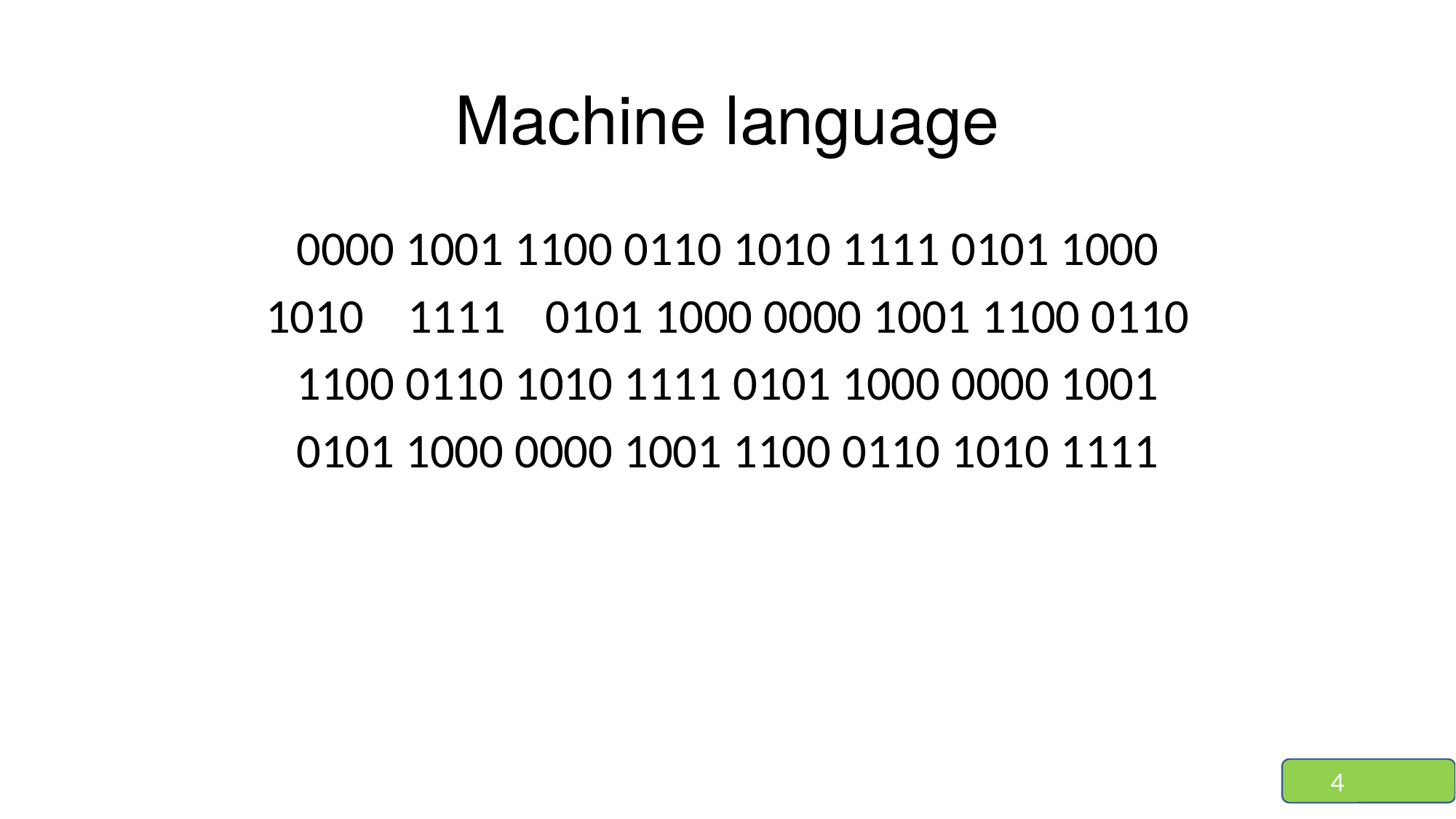

# Machine language
0000	1001	1100	0110	1010	1111	0101	1000
    1111	0101	1000	0000	1001	1100	0110
1100	0110	1010	1111	0101	1000	0000	1001
0101	1000	0000	1001	1100	0110	1010	1111
4